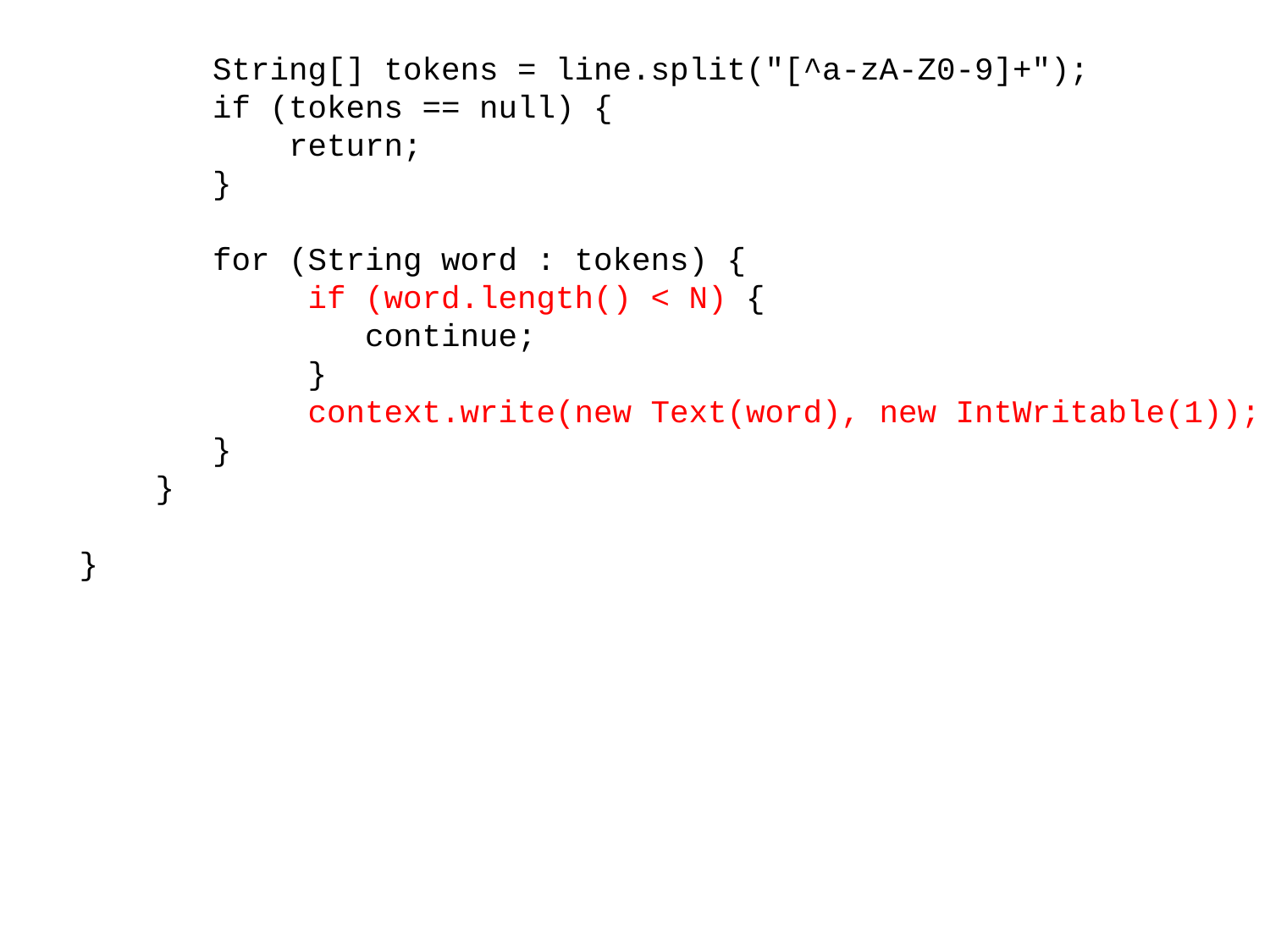

String[] tokens = line.split("[^a-zA-Z0-9]+");
       if (tokens == null) {
           return;
       }

       for (String word : tokens) {
            if (word.length() < N) {
               continue;
            }
            context.write(new Text(word), new IntWritable(1));
       }
    }

}